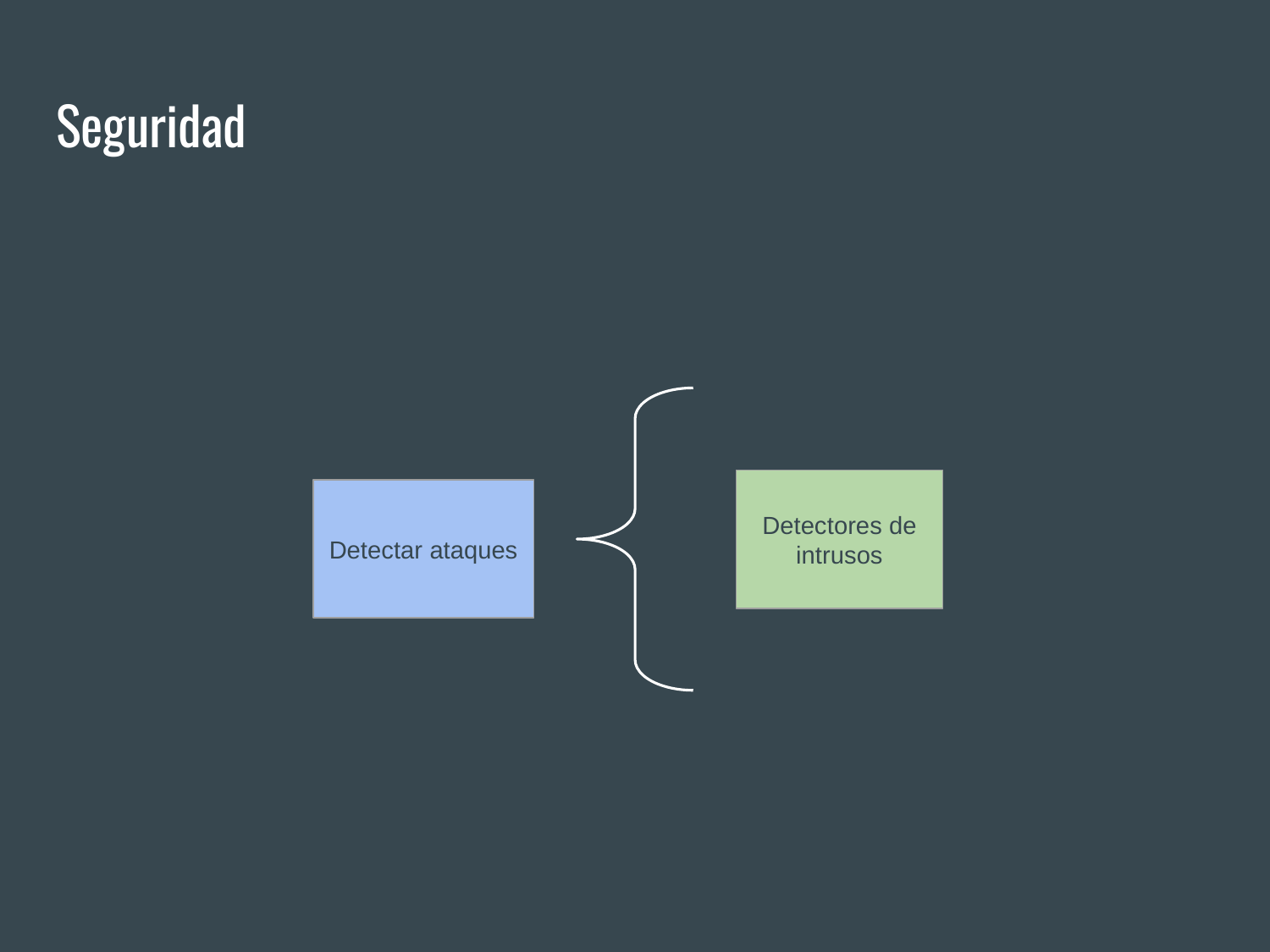

# Seguridad

Detectores de intrusos
Detectar ataques